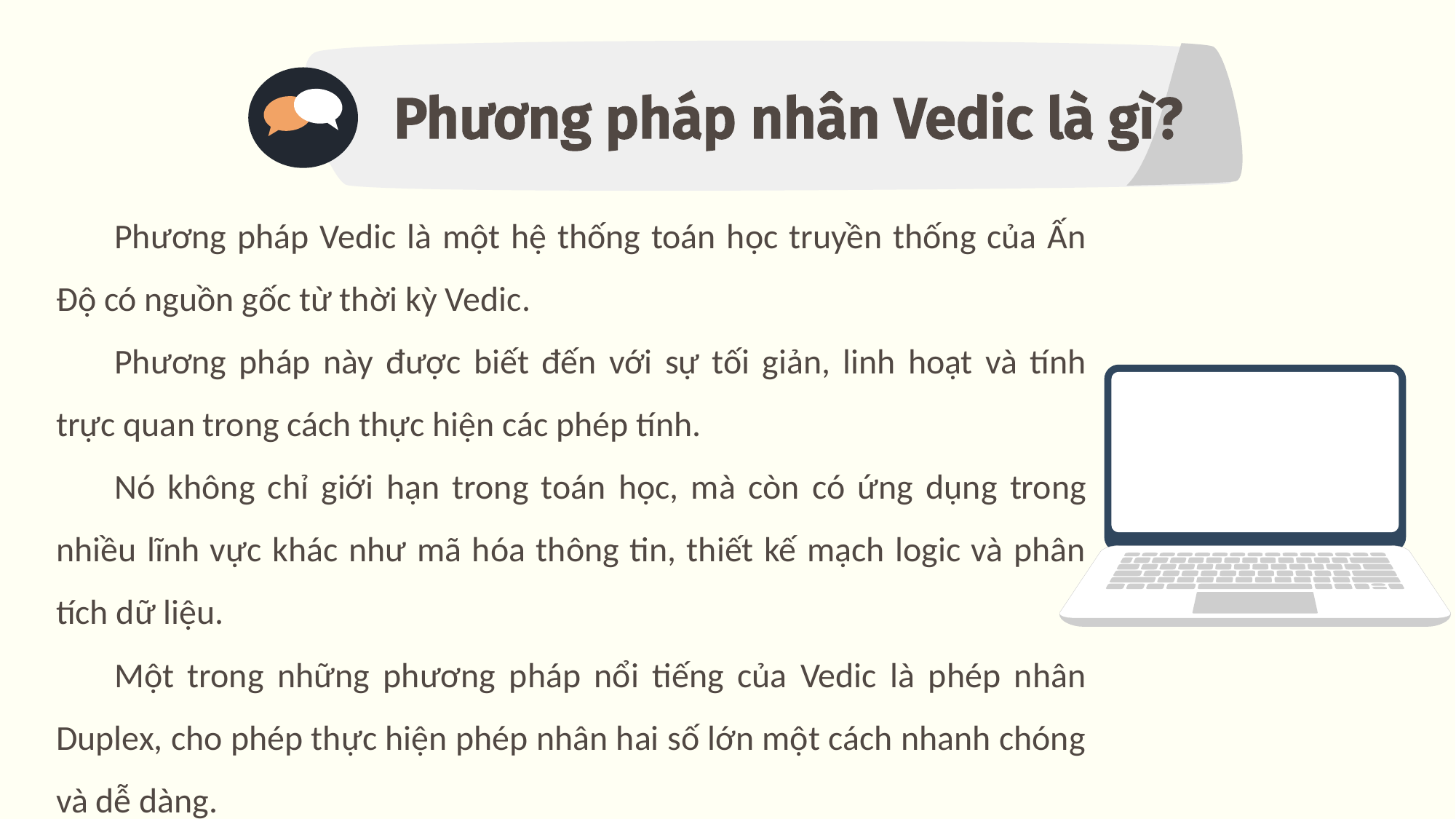

Phương pháp nhân Vedic là gì?
Phương pháp Vedic là một hệ thống toán học truyền thống của Ấn Độ có nguồn gốc từ thời kỳ Vedic.
Phương pháp này được biết đến với sự tối giản, linh hoạt và tính trực quan trong cách thực hiện các phép tính.
Nó không chỉ giới hạn trong toán học, mà còn có ứng dụng trong nhiều lĩnh vực khác như mã hóa thông tin, thiết kế mạch logic và phân tích dữ liệu.
Một trong những phương pháp nổi tiếng của Vedic là phép nhân Duplex, cho phép thực hiện phép nhân hai số lớn một cách nhanh chóng và dễ dàng.